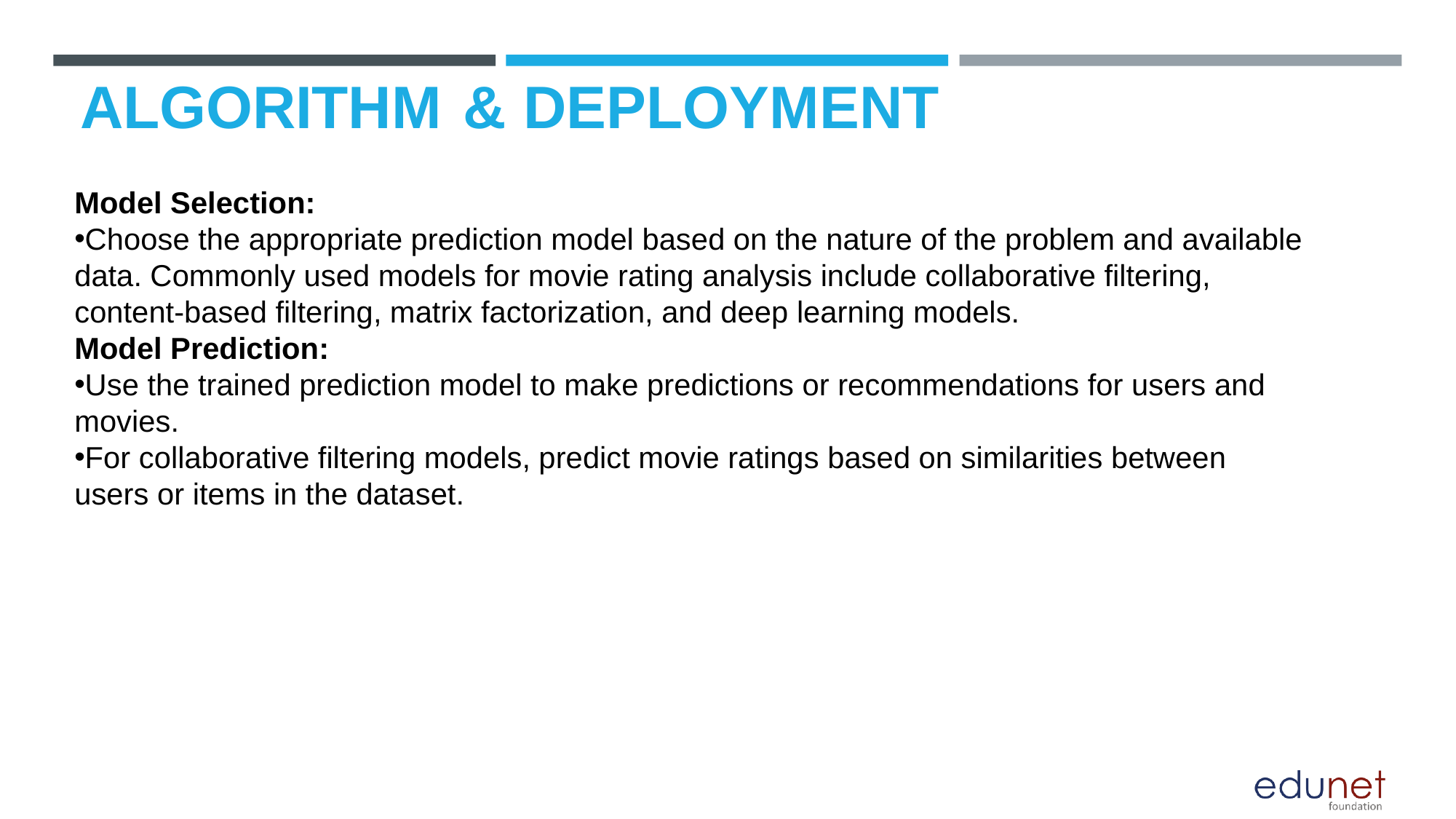

# ALGORITHM & DEPLOYMENT

Model Selection:
Choose the appropriate prediction model based on the nature of the problem and available data. Commonly used models for movie rating analysis include collaborative filtering, content-based filtering, matrix factorization, and deep learning models.
Model Prediction:
Use the trained prediction model to make predictions or recommendations for users and movies.
For collaborative filtering models, predict movie ratings based on similarities between users or items in the dataset.